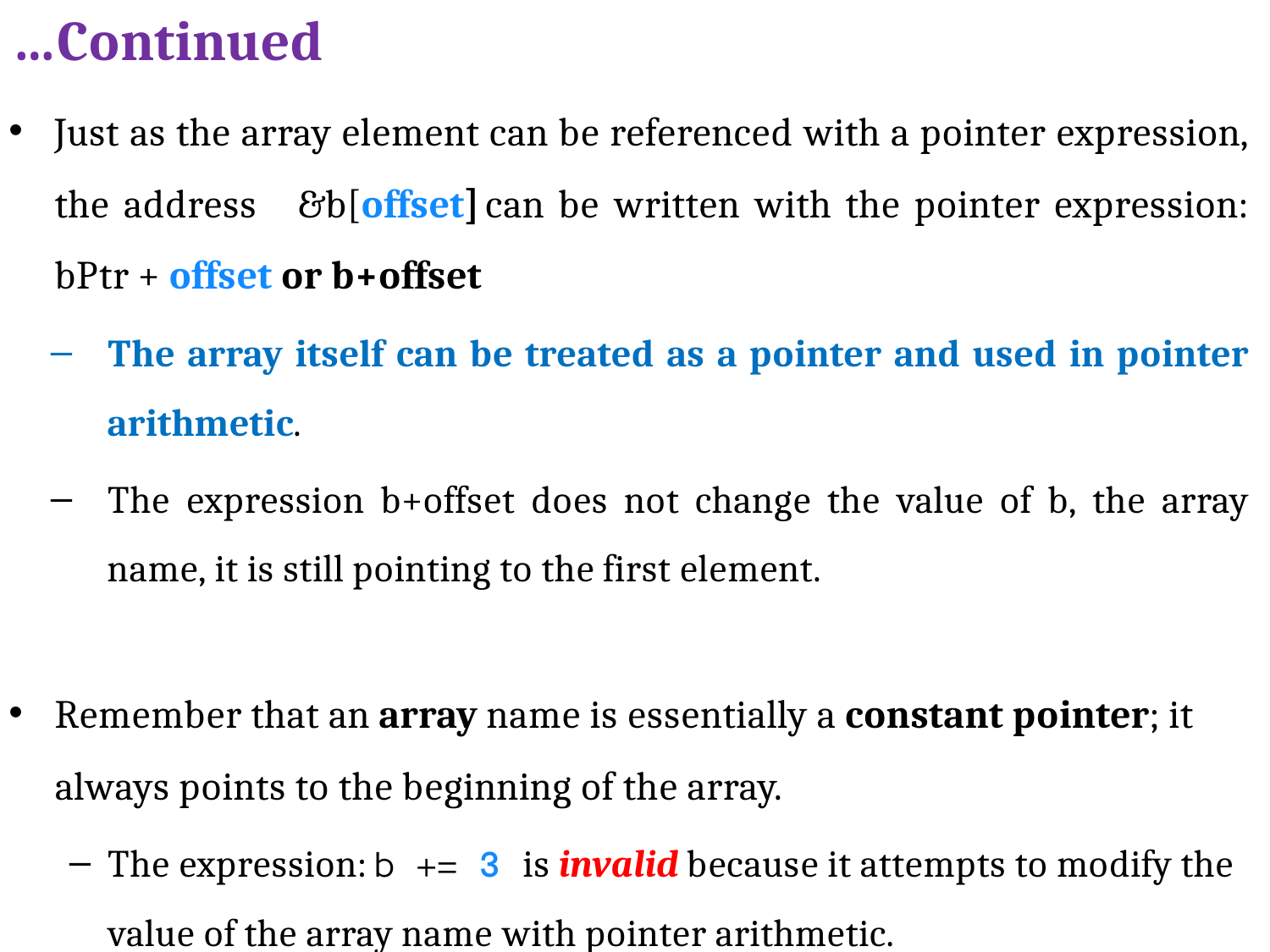

# …Continued
Just as the array element can be referenced with a pointer expression, the address   &b[offset]	can be written with the pointer expression: bPtr + offset or b+offset
The array itself can be treated as a pointer and used in pointer arithmetic.
The expression b+offset does not change the value of b, the array name, it is still pointing to the first element.

Remember that an array name is essentially a constant pointer; it always points to the beginning of the array.
The expression: b += 3 is invalid because it attempts to modify the value of the array name with pointer arithmetic.